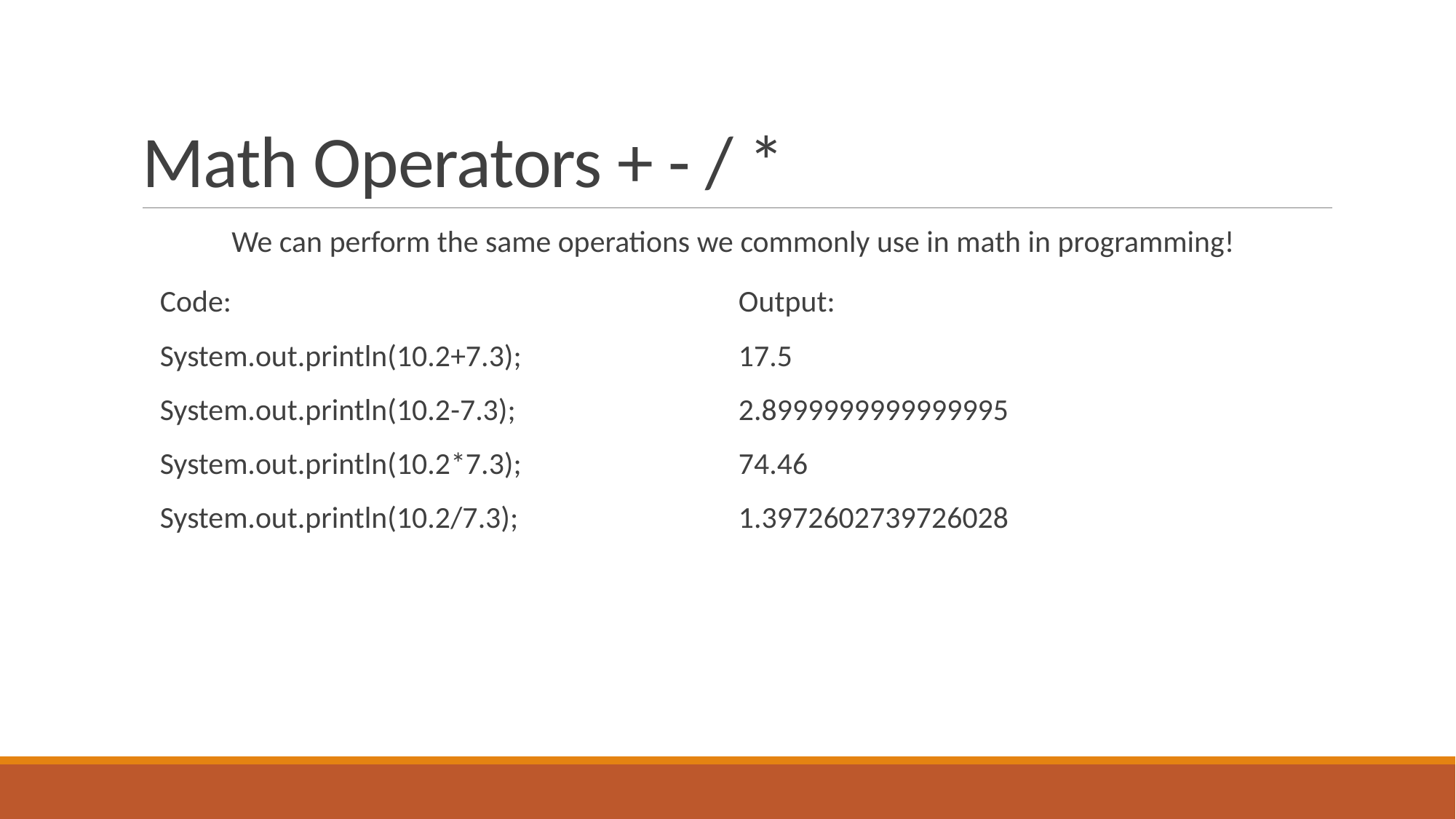

# Math Operators + - / *
We can perform the same operations we commonly use in math in programming!
Output:
17.5
2.8999999999999995
74.46
1.3972602739726028
Code:
System.out.println(10.2+7.3);
System.out.println(10.2-7.3);
System.out.println(10.2*7.3);
System.out.println(10.2/7.3);